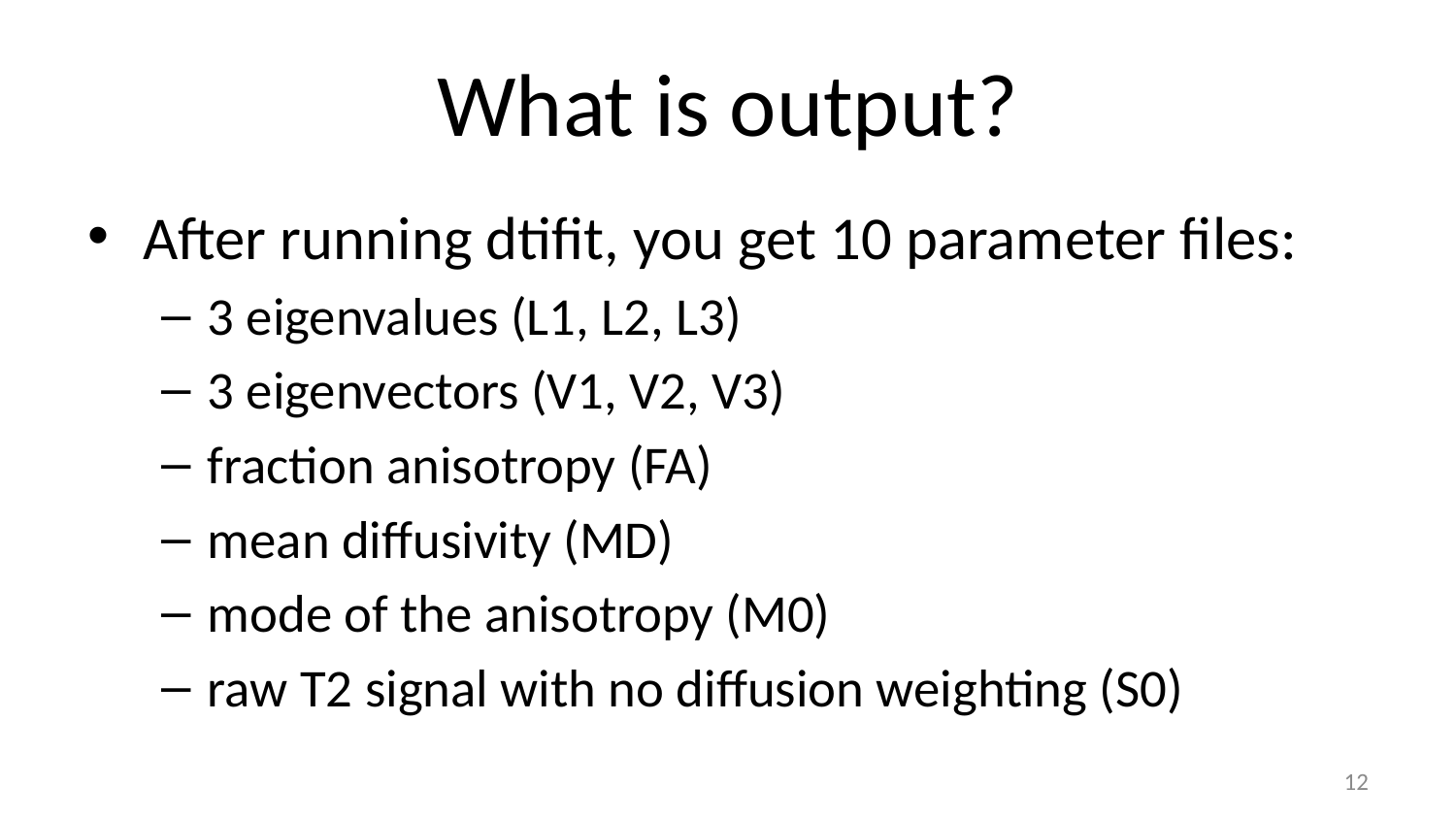

# What is output?
After running dtifit, you get 10 parameter files:
3 eigenvalues (L1, L2, L3)
3 eigenvectors (V1, V2, V3)
fraction anisotropy (FA)
mean diffusivity (MD)
mode of the anisotropy (M0)
raw T2 signal with no diffusion weighting (S0)
12